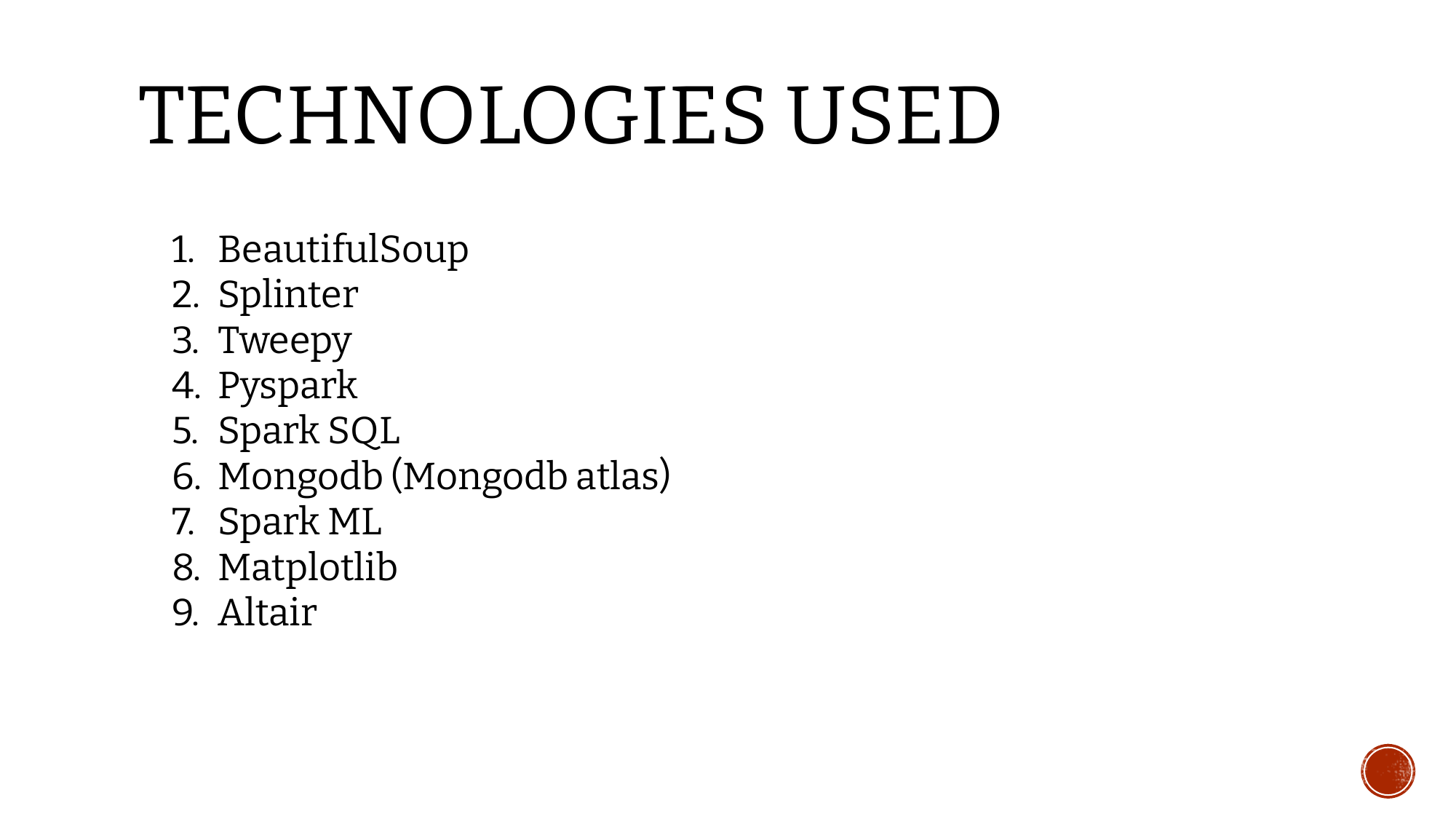

# TECHNOLOGIES USED
BeautifulSoup
Splinter
Tweepy
Pyspark
Spark SQL
Mongodb (Mongodb atlas)
Spark ML
Matplotlib
Altair